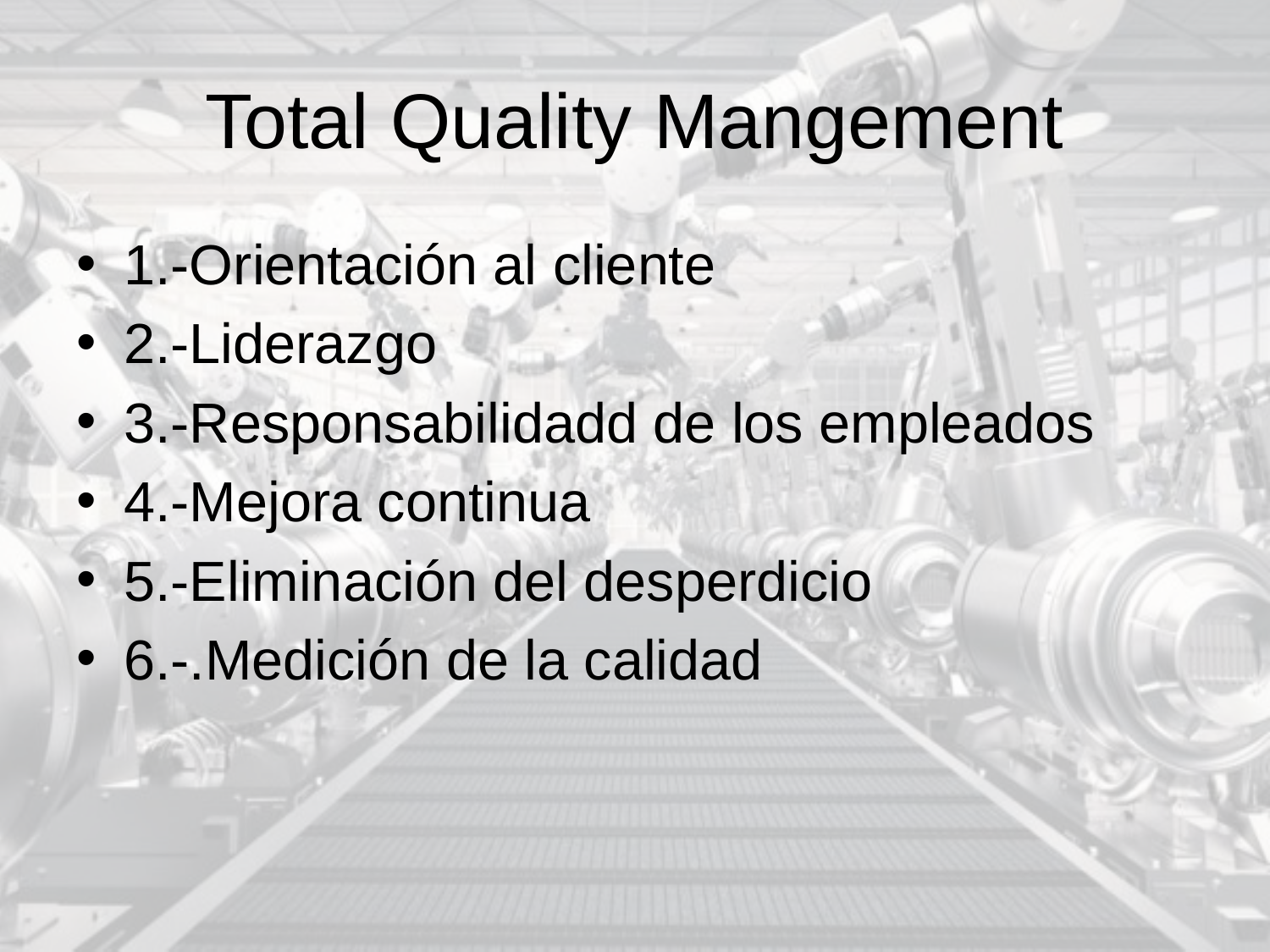

# Total Quality Mangement
1.-Orientación al cliente
2.-Liderazgo
3.-Responsabilidadd de los empleados
4.-Mejora continua
5.-Eliminación del desperdicio
6.-.Medición de la calidad